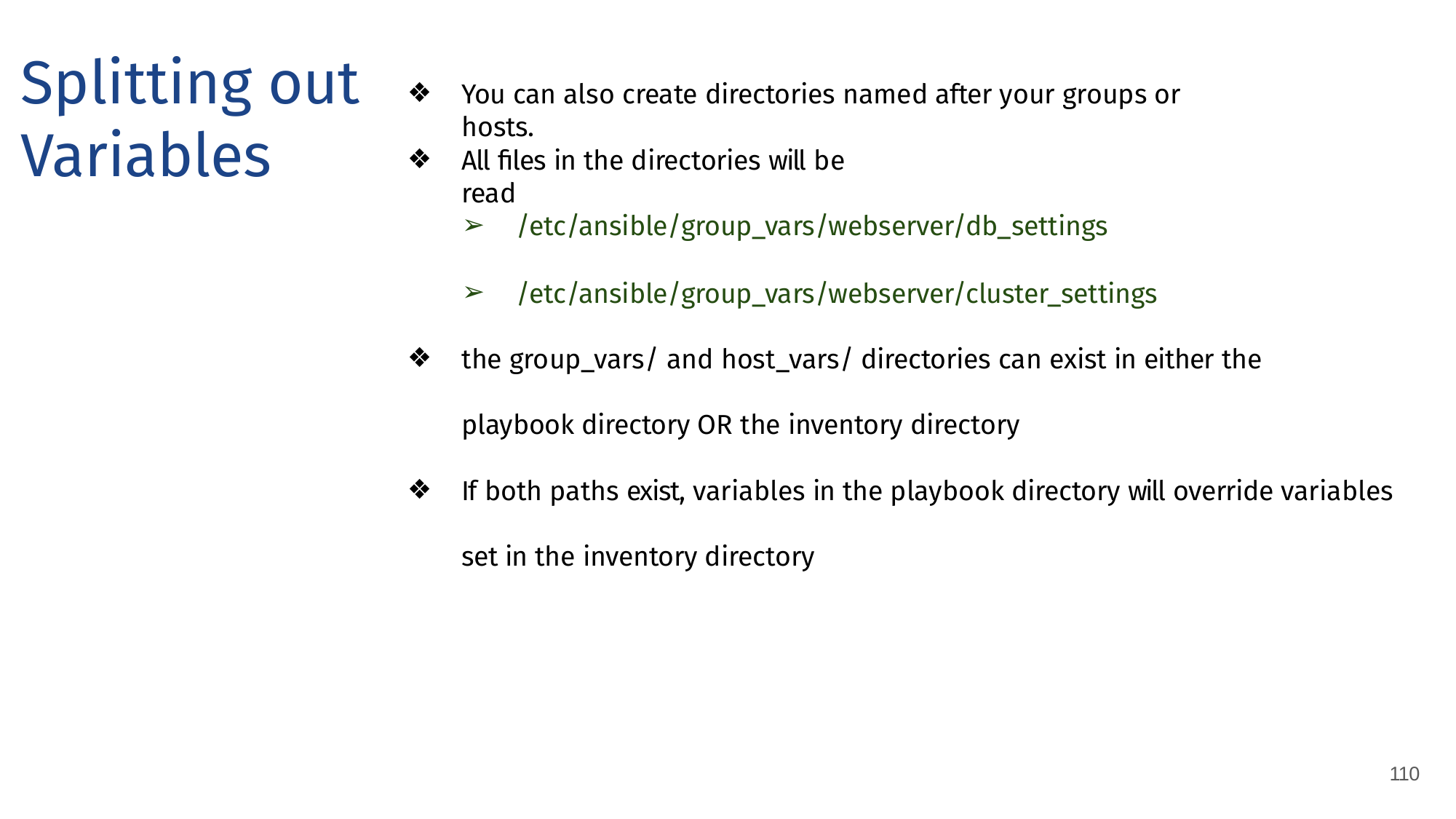

# Splitting out Variables
You can also create directories named after your groups or hosts.
All files in the directories will be read
/etc/ansible/group_vars/webserver/db_settings

/etc/ansible/group_vars/webserver/cluster_settings
the group_vars/ and host_vars/ directories can exist in either the playbook directory OR the inventory directory
If both paths exist, variables in the playbook directory will override variables set in the inventory directory
110